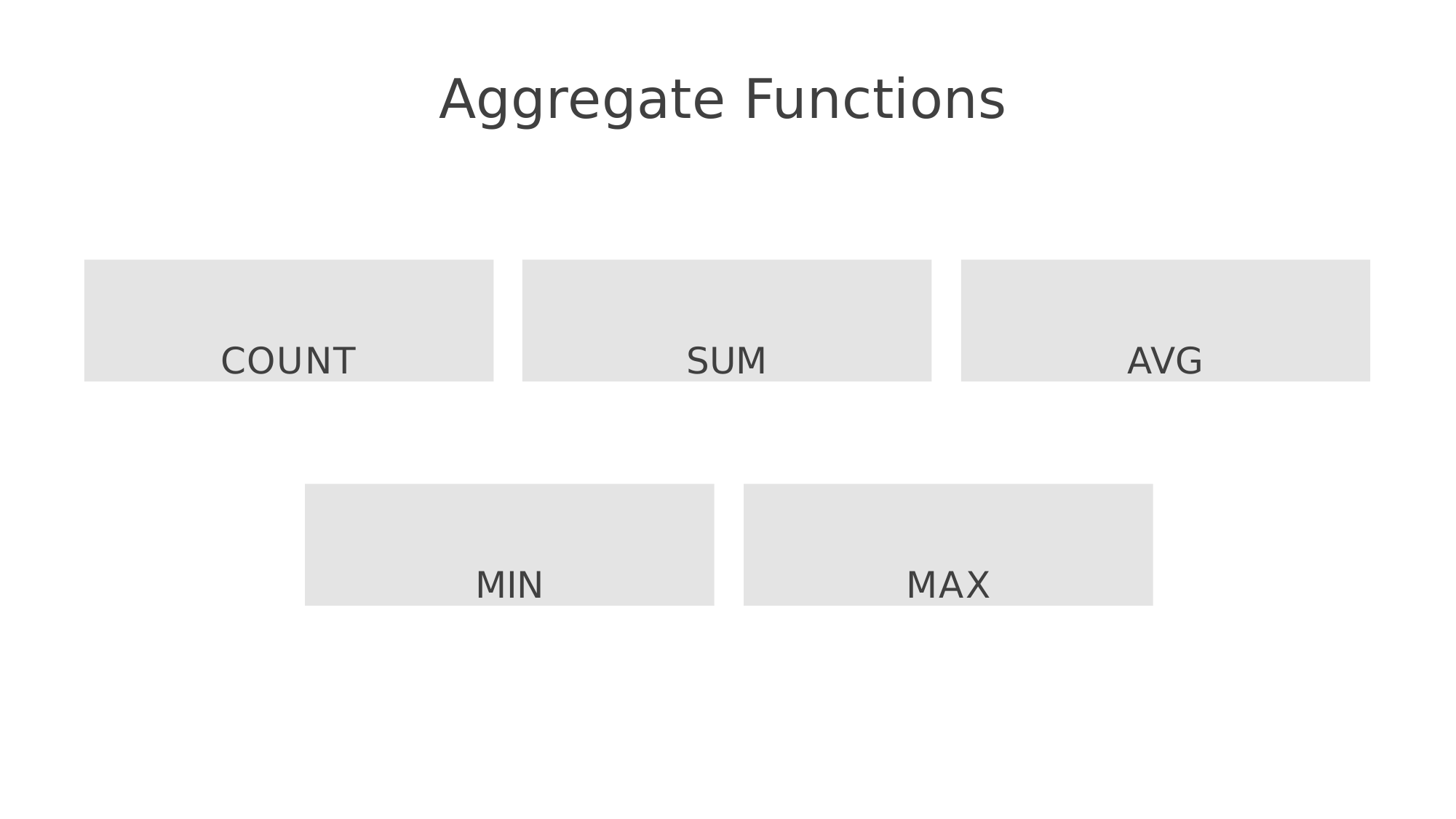

# Aggregate Functions

COUNT

SUM

AVG

MIN

MAX
9